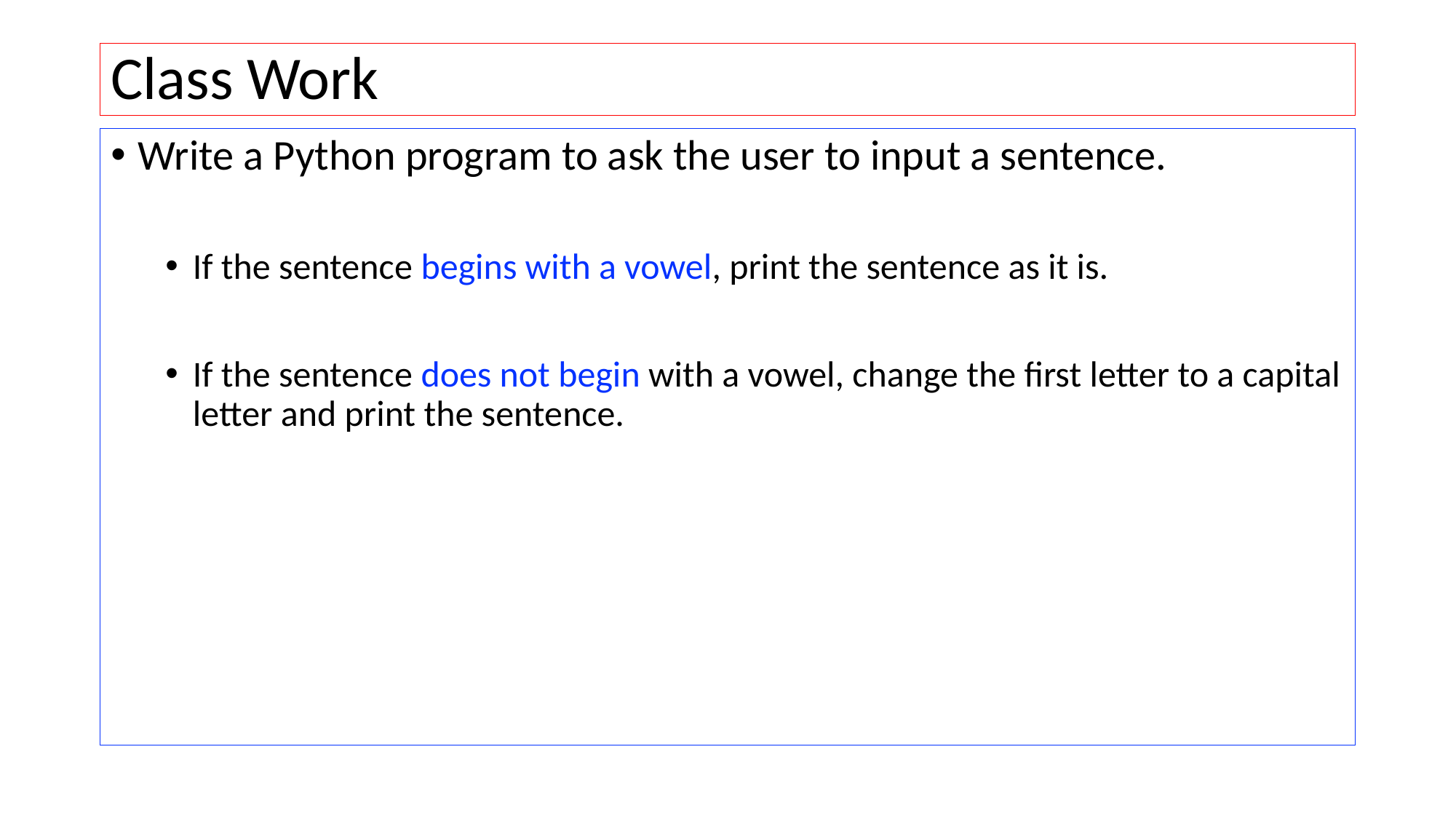

# Class Work
Write a Python program to ask the user to input a sentence.

If the sentence begins with a vowel, print the sentence as it is.

If the sentence does not begin with a vowel, change the first letter to a capital letter and print the sentence.